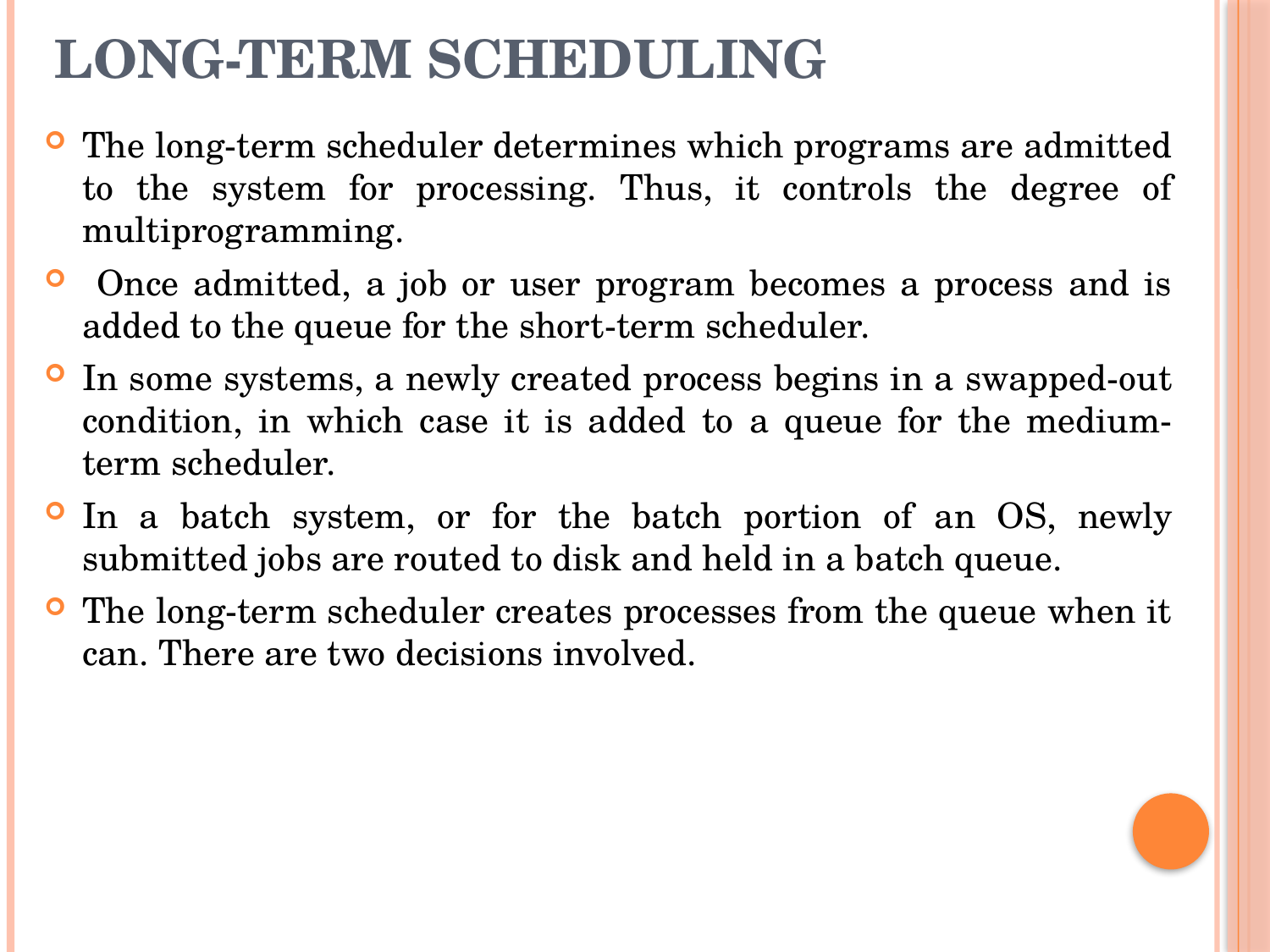

# Long-Term Scheduling
The long-term scheduler determines which programs are admitted to the system for processing. Thus, it controls the degree of multiprogramming.
 Once admitted, a job or user program becomes a process and is added to the queue for the short-term scheduler.
In some systems, a newly created process begins in a swapped-out condition, in which case it is added to a queue for the medium-term scheduler.
In a batch system, or for the batch portion of an OS, newly submitted jobs are routed to disk and held in a batch queue.
The long-term scheduler creates processes from the queue when it can. There are two decisions involved.